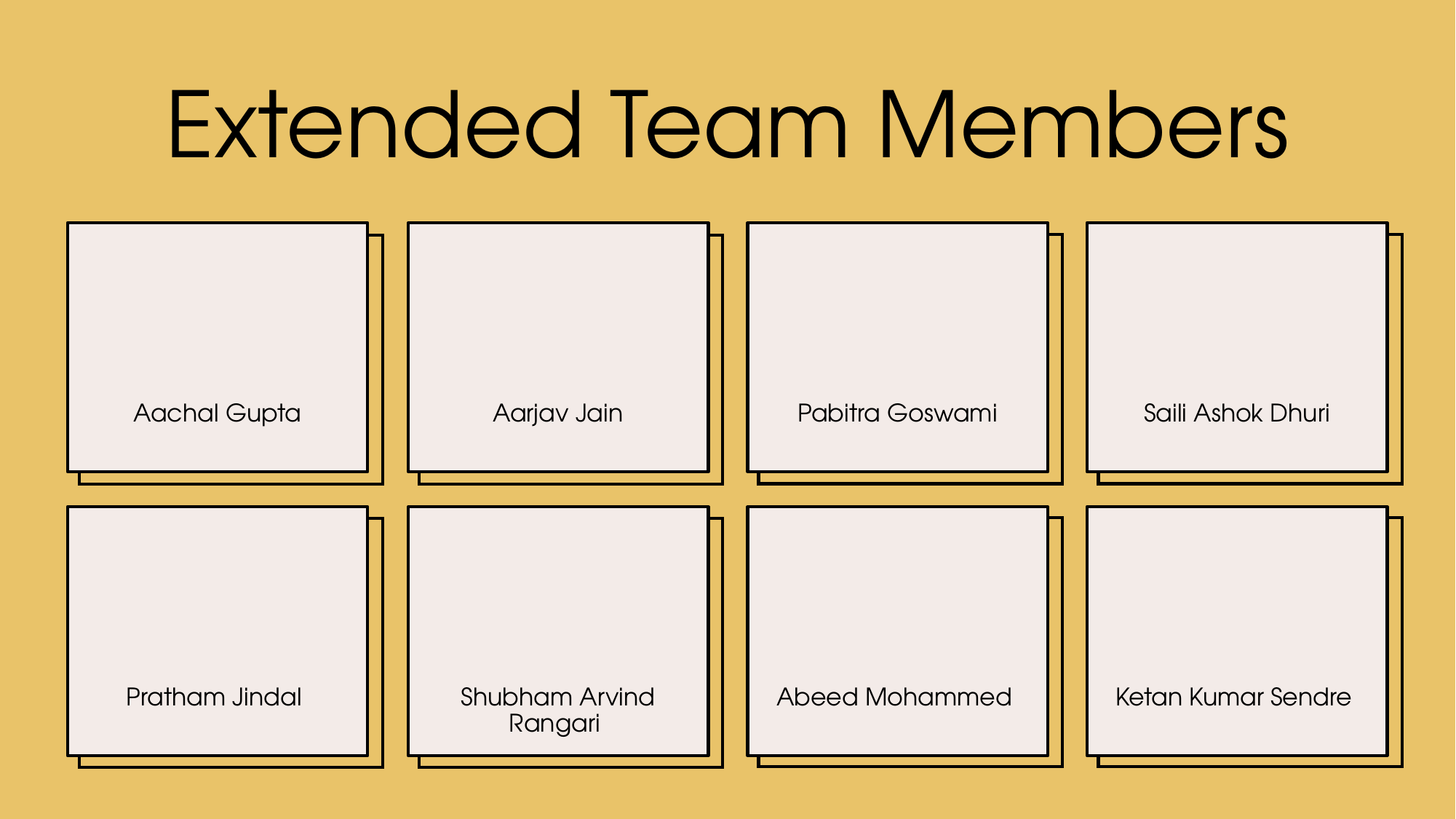

# Extended Team Members
Aachal Gupta
Aarjav Jain
Pabitra Goswami
Saili Ashok Dhuri
Pratham Jindal
Shubham Arvind Rangari
Abeed Mohammed
Ketan Kumar Sendre